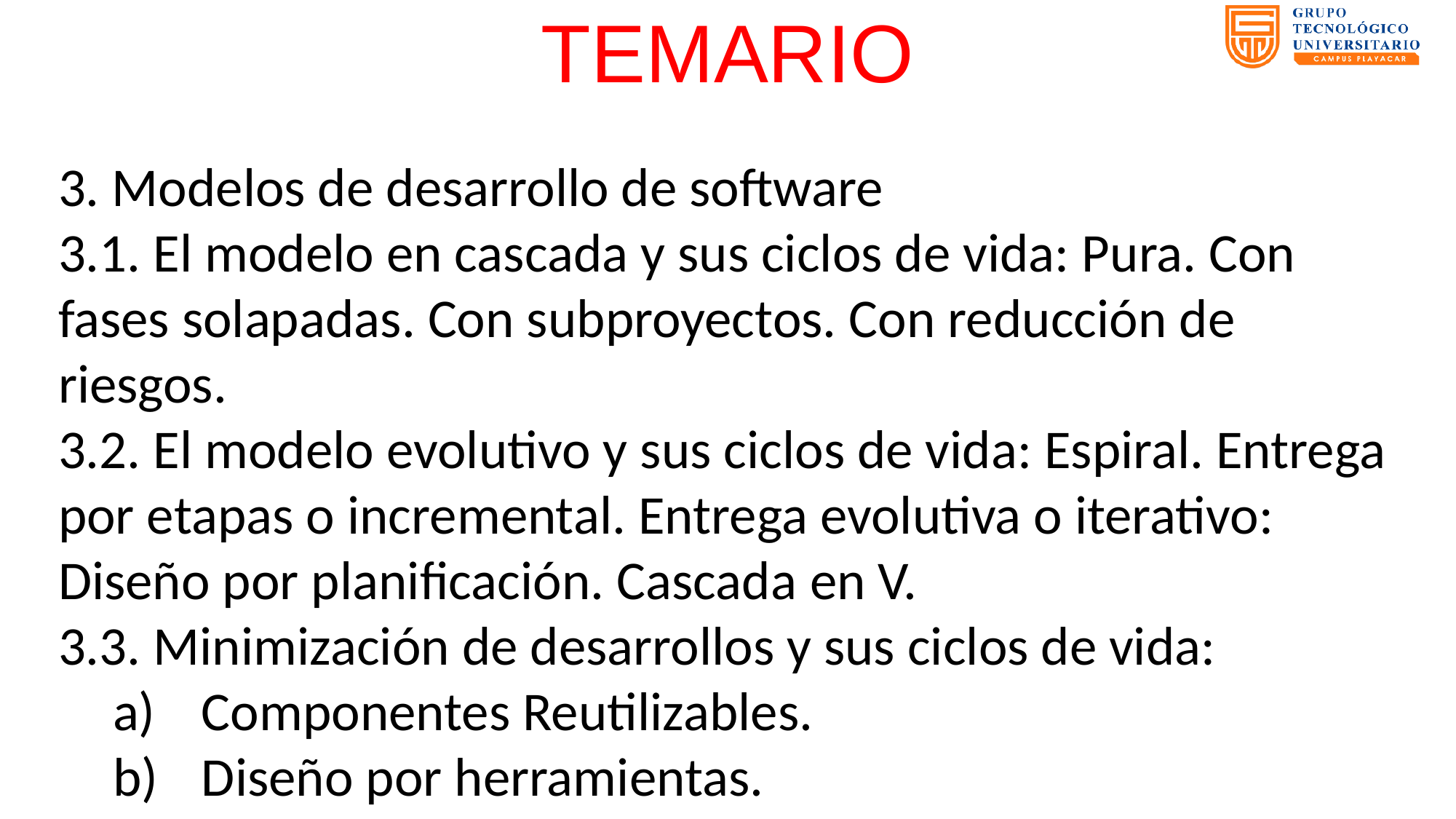

TEMARIO
3. Modelos de desarrollo de software
3.1. El modelo en cascada y sus ciclos de vida: Pura. Con fases solapadas. Con subproyectos. Con reducción de riesgos.
3.2. El modelo evolutivo y sus ciclos de vida: Espiral. Entrega por etapas o incremental. Entrega evolutiva o iterativo: Diseño por planificación. Cascada en V.
3.3. Minimización de desarrollos y sus ciclos de vida:
Componentes Reutilizables.
Diseño por herramientas.